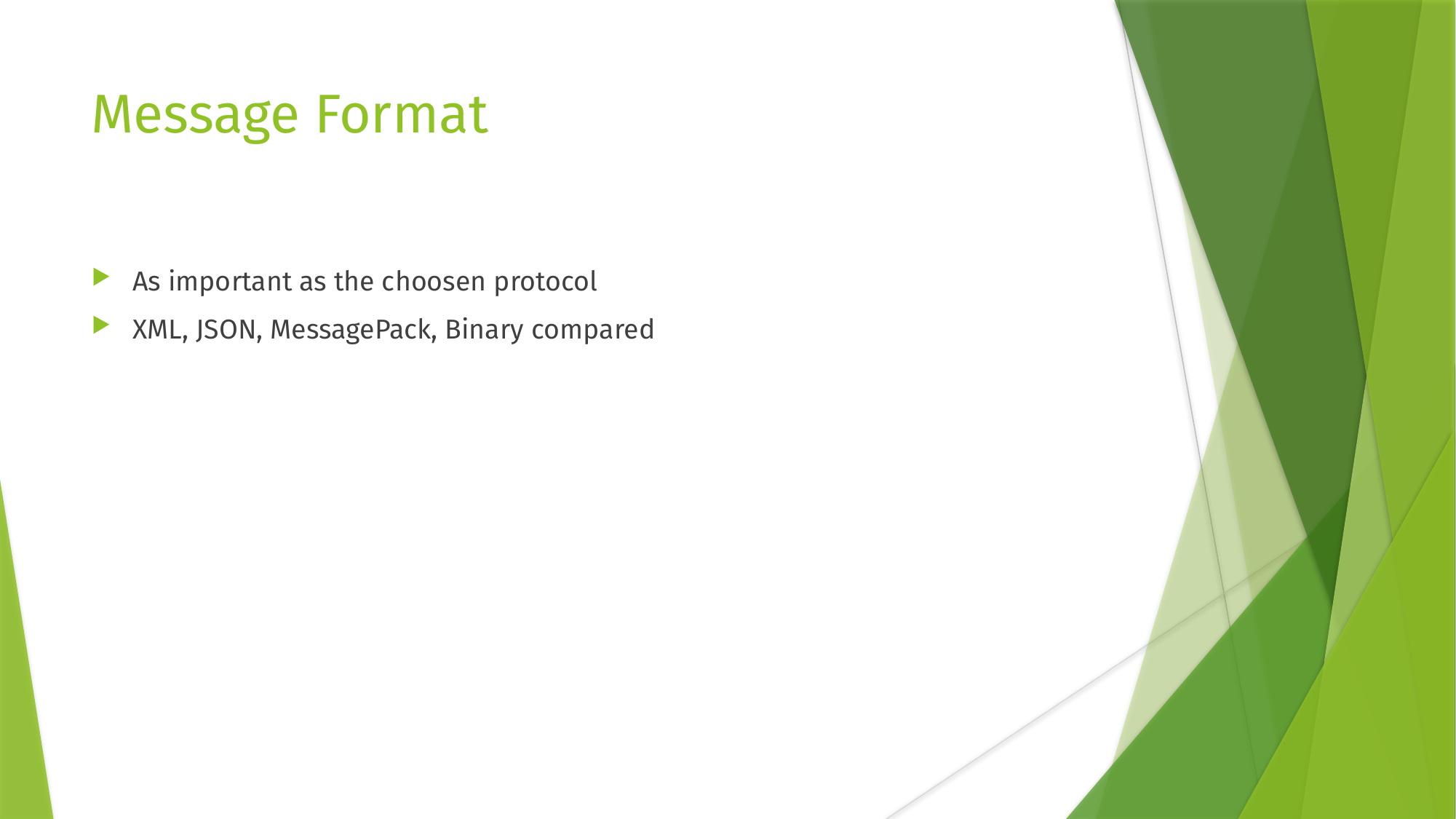

Message Format
As important as the choosen protocol
XML, JSON, MessagePack, Binary compared